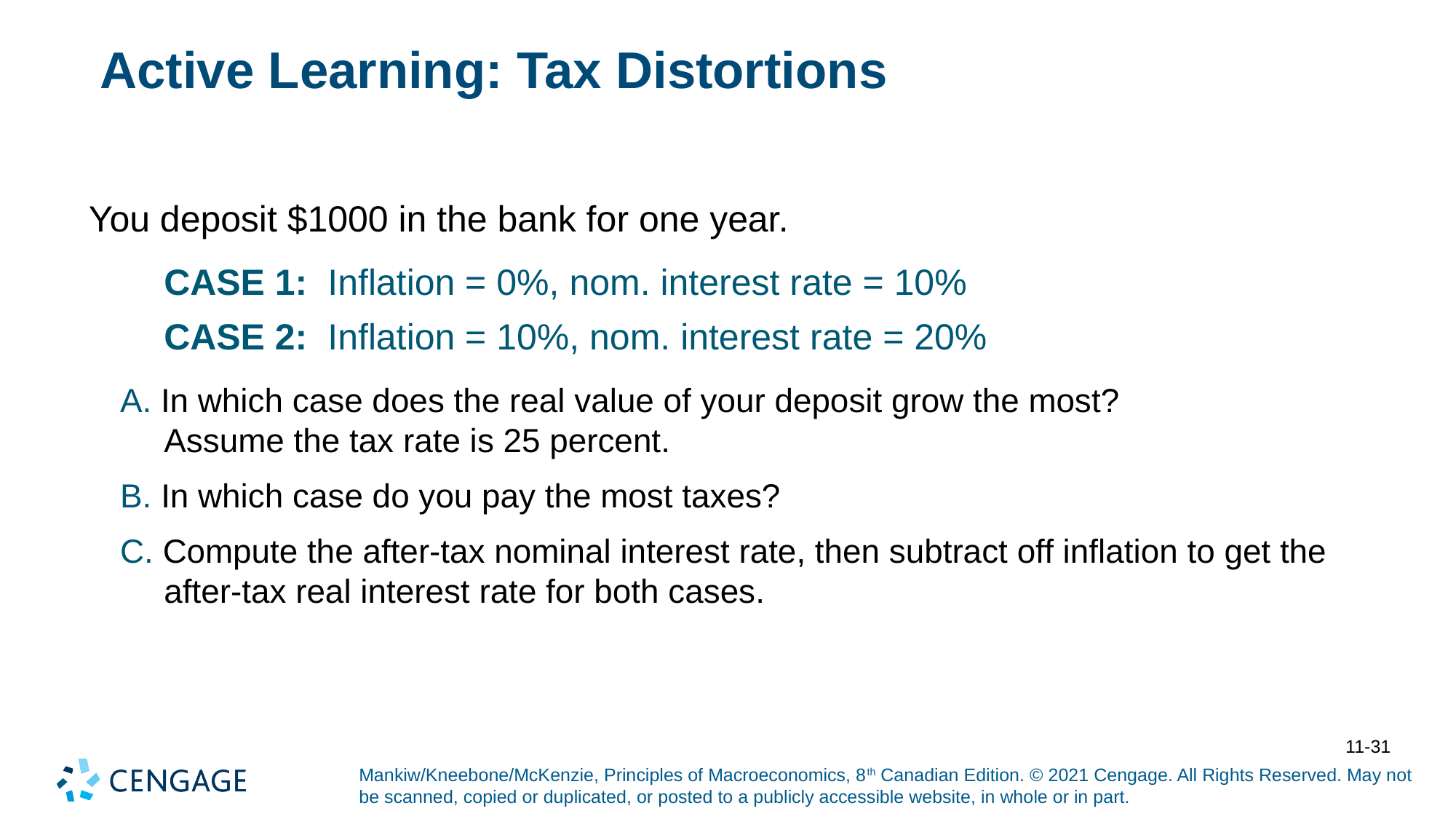

# Active Learning: Tax Distortions
You deposit $1000 in the bank for one year.
CASE 1:  Inflation = 0%, nom. interest rate = 10%
CASE 2:  Inflation = 10%, nom. interest rate = 20%
A. In which case does the real value of your deposit grow the most?
Assume the tax rate is 25 percent.
B. In which case do you pay the most taxes?
C. Compute the after-tax nominal interest rate, then subtract off inflation to get the after-tax real interest rate for both cases.